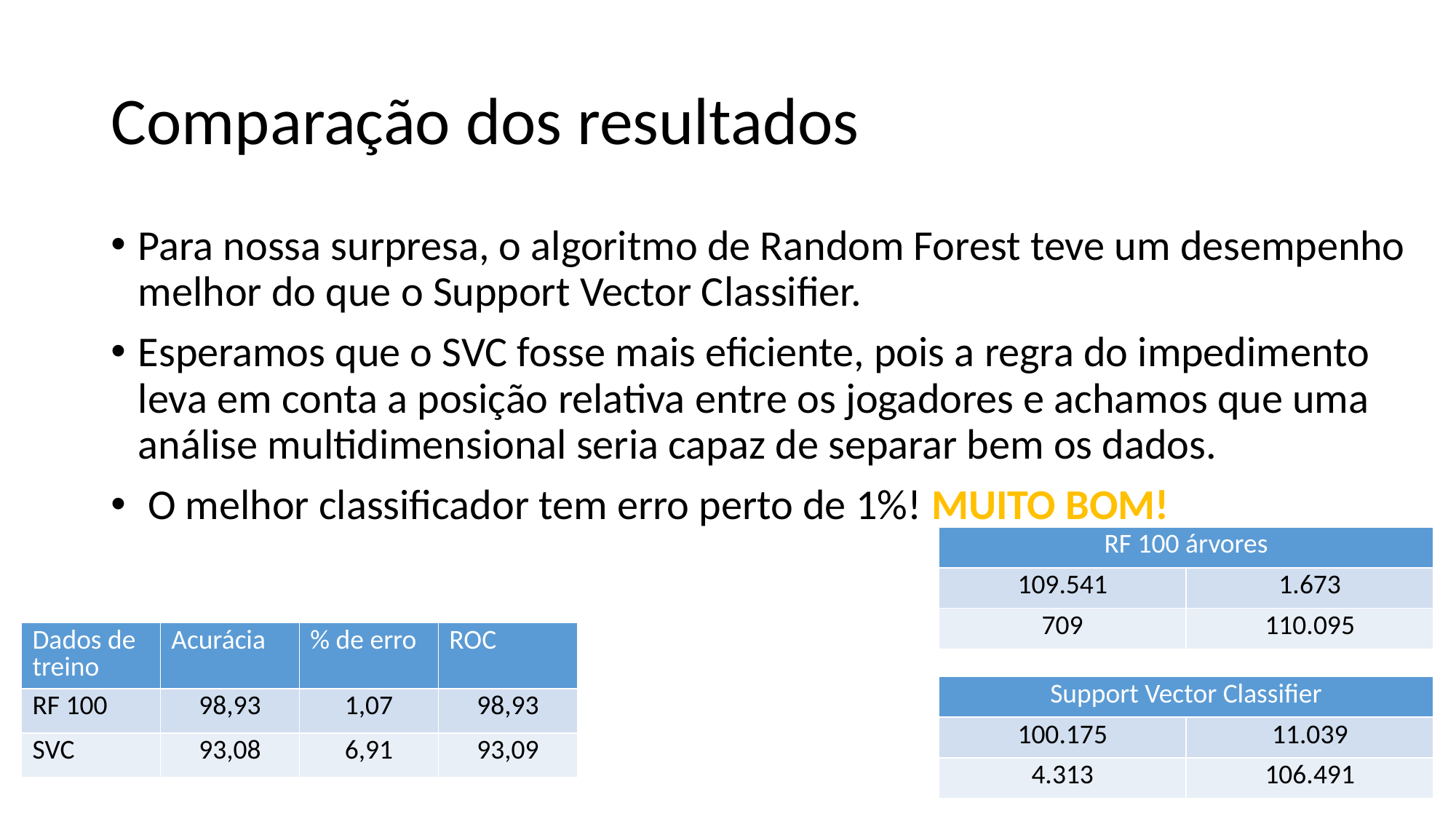

# Comparação dos resultados
Para nossa surpresa, o algoritmo de Random Forest teve um desempenho melhor do que o Support Vector Classifier.
Esperamos que o SVC fosse mais eficiente, pois a regra do impedimento leva em conta a posição relativa entre os jogadores e achamos que uma análise multidimensional seria capaz de separar bem os dados.
 O melhor classificador tem erro perto de 1%! MUITO BOM!
| RF 100 árvores |  |
| --- | --- |
| 109.541 | 1.673 |
| 709 | 110.095 |
| Dados de treino | Acurácia | % de erro | ROC |
| --- | --- | --- | --- |
| RF 100 | 98,93 | 1,07 | 98,93 |
| SVC | 93,08 | 6,91 | 93,09 |
| Support Vector Classifier |  |
| --- | --- |
| 100.175 | 11.039 |
| 4.313 | 106.491 |